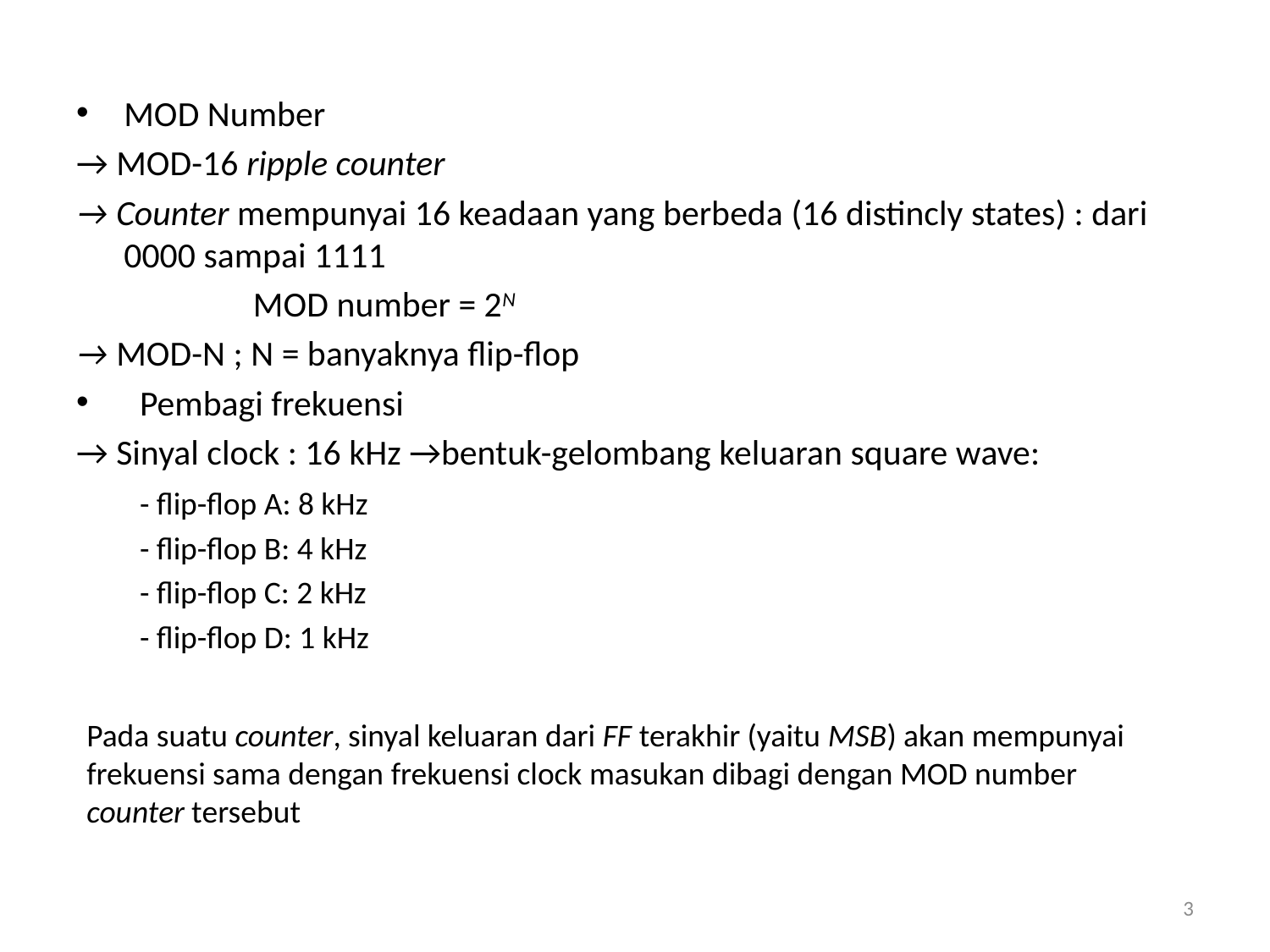

MOD Number
→ MOD-16 ripple counter
→ Counter mempunyai 16 keadaan yang berbeda (16 distincly states) : dari 0000 sampai 1111
                      MOD number = 2N
→ MOD-N ; N = banyaknya flip-flop
Pembagi frekuensi
→ Sinyal clock : 16 kHz →bentuk-gelombang keluaran square wave:
 	- flip-flop A: 8 kHz
	- flip-flop B: 4 kHz
	- flip-flop C: 2 kHz
	- flip-flop D: 1 kHz

Pada suatu counter, sinyal keluaran dari FF terakhir (yaitu MSB) akan mempunyai frekuensi sama dengan frekuensi clock masukan dibagi dengan MOD number counter tersebut
3